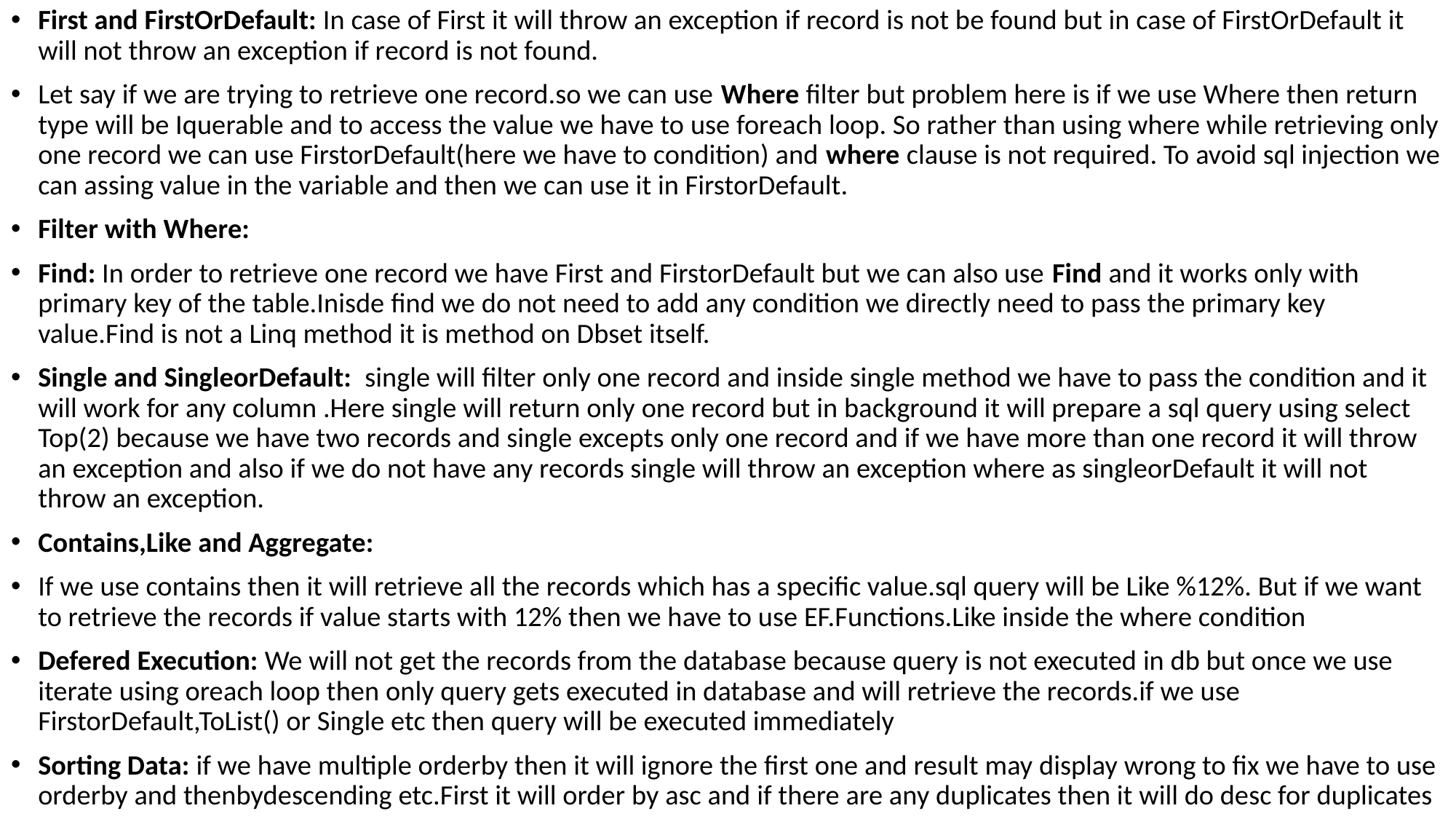

First and FirstOrDefault: In case of First it will throw an exception if record is not be found but in case of FirstOrDefault it will not throw an exception if record is not found.
Let say if we are trying to retrieve one record.so we can use Where filter but problem here is if we use Where then return type will be Iquerable and to access the value we have to use foreach loop. So rather than using where while retrieving only one record we can use FirstorDefault(here we have to condition) and where clause is not required. To avoid sql injection we can assing value in the variable and then we can use it in FirstorDefault.
Filter with Where:
Find: In order to retrieve one record we have First and FirstorDefault but we can also use Find and it works only with primary key of the table.Inisde find we do not need to add any condition we directly need to pass the primary key value.Find is not a Linq method it is method on Dbset itself.
Single and SingleorDefault:  single will filter only one record and inside single method we have to pass the condition and it will work for any column .Here single will return only one record but in background it will prepare a sql query using select Top(2) because we have two records and single excepts only one record and if we have more than one record it will throw an exception and also if we do not have any records single will throw an exception where as singleorDefault it will not throw an exception.
Contains,Like and Aggregate:
If we use contains then it will retrieve all the records which has a specific value.sql query will be Like %12%. But if we want to retrieve the records if value starts with 12% then we have to use EF.Functions.Like inside the where condition
Defered Execution: We will not get the records from the database because query is not executed in db but once we use iterate using oreach loop then only query gets executed in database and will retrieve the records.if we use FirstorDefault,ToList() or Single etc then query will be executed immediately
Sorting Data: if we have multiple orderby then it will ignore the first one and result may display wrong to fix we have to use orderby and thenbydescending etc.First it will order by asc and if there are any duplicates then it will do desc for duplicates